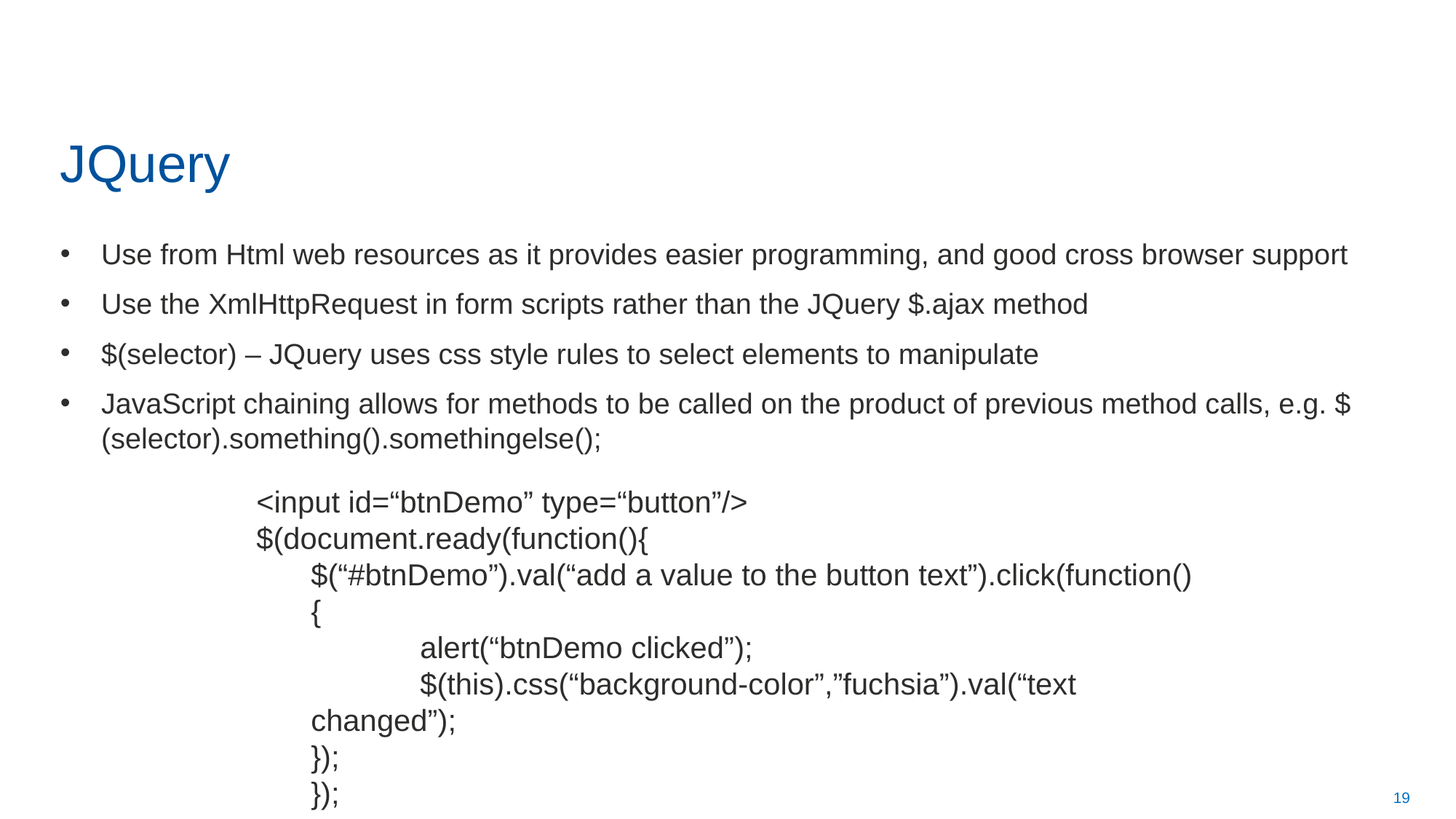

# JQuery
Use from Html web resources as it provides easier programming, and good cross browser support
Use the XmlHttpRequest in form scripts rather than the JQuery $.ajax method
$(selector) – JQuery uses css style rules to select elements to manipulate
JavaScript chaining allows for methods to be called on the product of previous method calls, e.g. $(selector).something().somethingelse();

<input id=“btnDemo” type=“button”/>
$(document.ready(function(){
$(“#btnDemo”).val(“add a value to the button text”).click(function(){
	alert(“btnDemo clicked”);
	$(this).css(“background-color”,”fuchsia”).val(“text changed”);
});
});